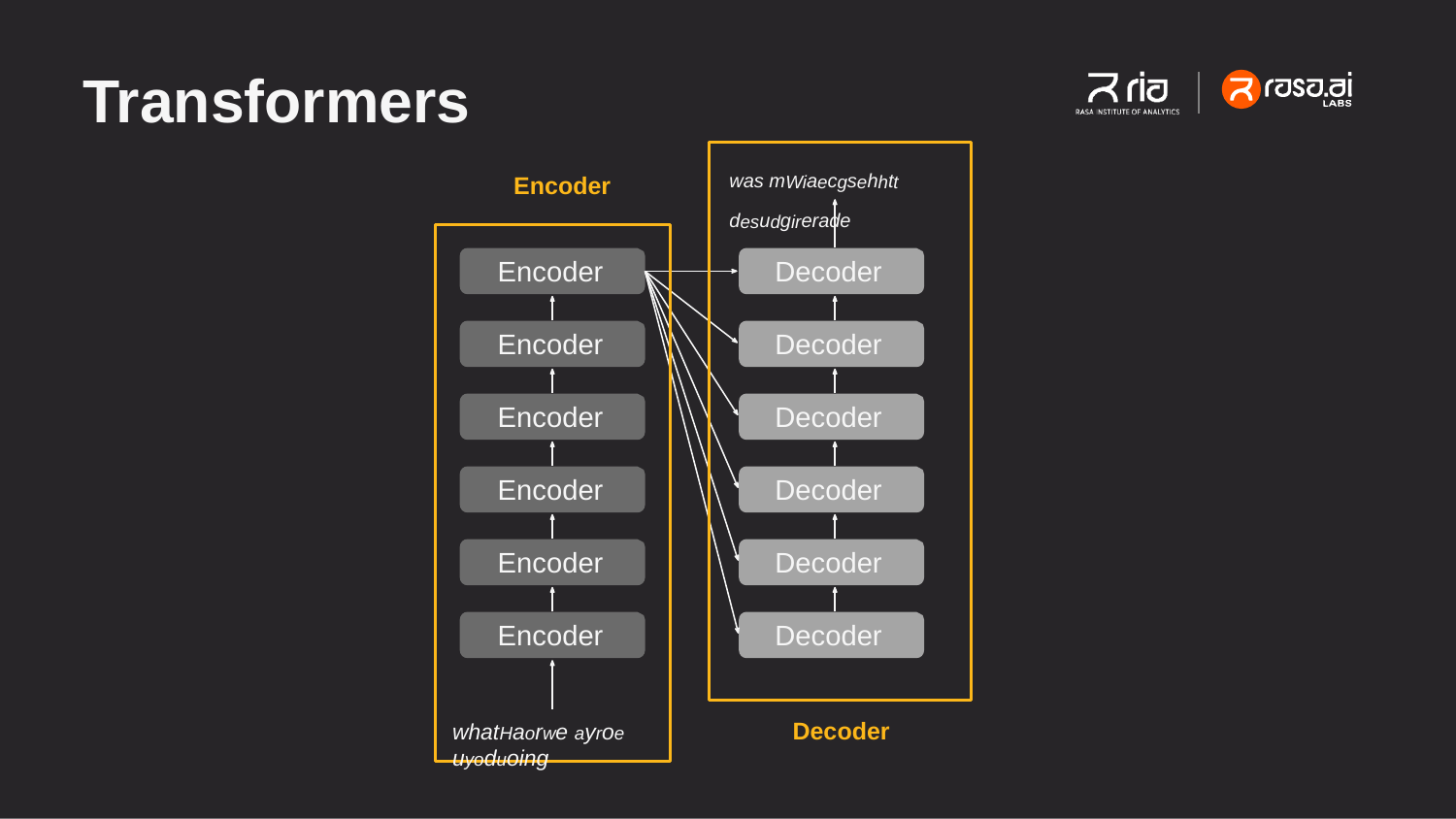

# Transformers

was mWiaecgsehhtt desudgirerade

Encoder

Encoder
Decoder

Encoder
Decoder

Encoder
Decoder

Encoder
Decoder

Encoder
Decoder

Encoder
Decoder
Decoder
whatHaorwe ayroe uyoduoing